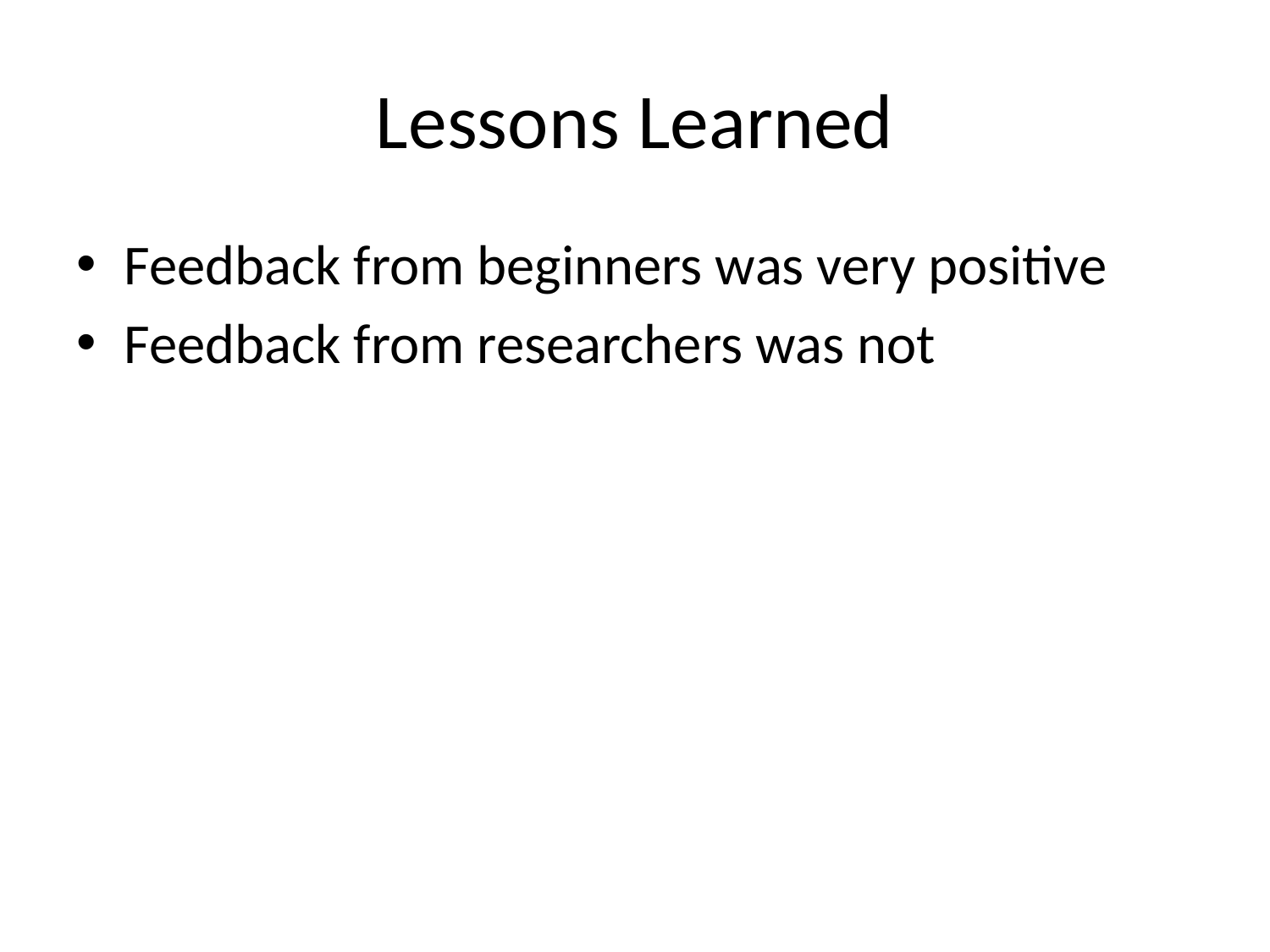

# Lessons Learned
Feedback from beginners was very positive
Feedback from researchers was not